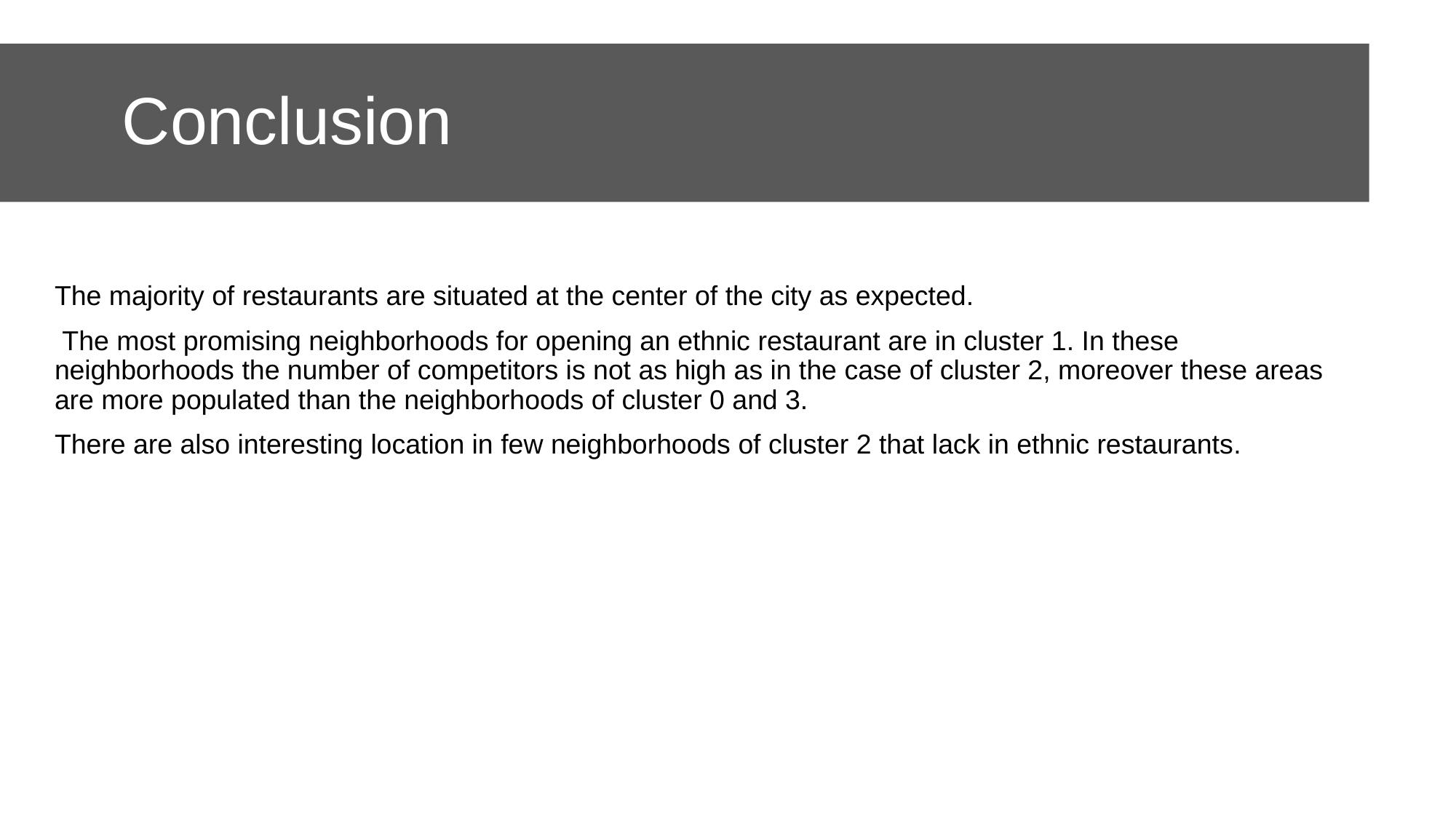

# Conclusion
The majority of restaurants are situated at the center of the city as expected.
 The most promising neighborhoods for opening an ethnic restaurant are in cluster 1. In these neighborhoods the number of competitors is not as high as in the case of cluster 2, moreover these areas are more populated than the neighborhoods of cluster 0 and 3.
There are also interesting location in few neighborhoods of cluster 2 that lack in ethnic restaurants.